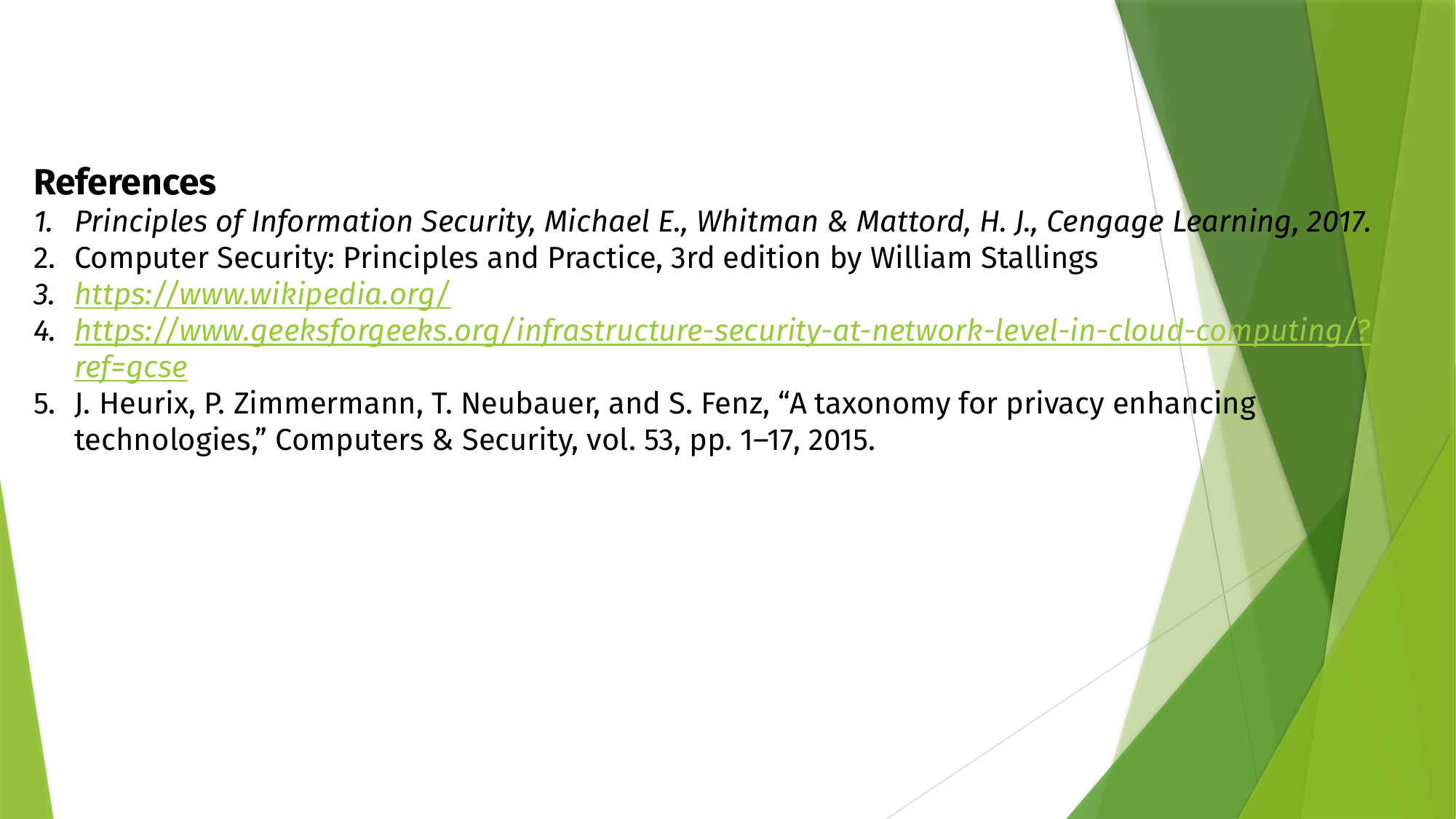

References
Principles of Information Security, Michael E., Whitman & Mattord, H. J., Cengage Learning, 2017.
Computer Security: Principles and Practice, 3rd edition by William Stallings
https://www.wikipedia.org/
https://www.geeksforgeeks.org/infrastructure-security-at-network-level-in-cloud-computing/?ref=gcse
J. Heurix, P. Zimmermann, T. Neubauer, and S. Fenz, “A taxonomy for privacy enhancing technologies,” Computers & Security, vol. 53, pp. 1–17, 2015.